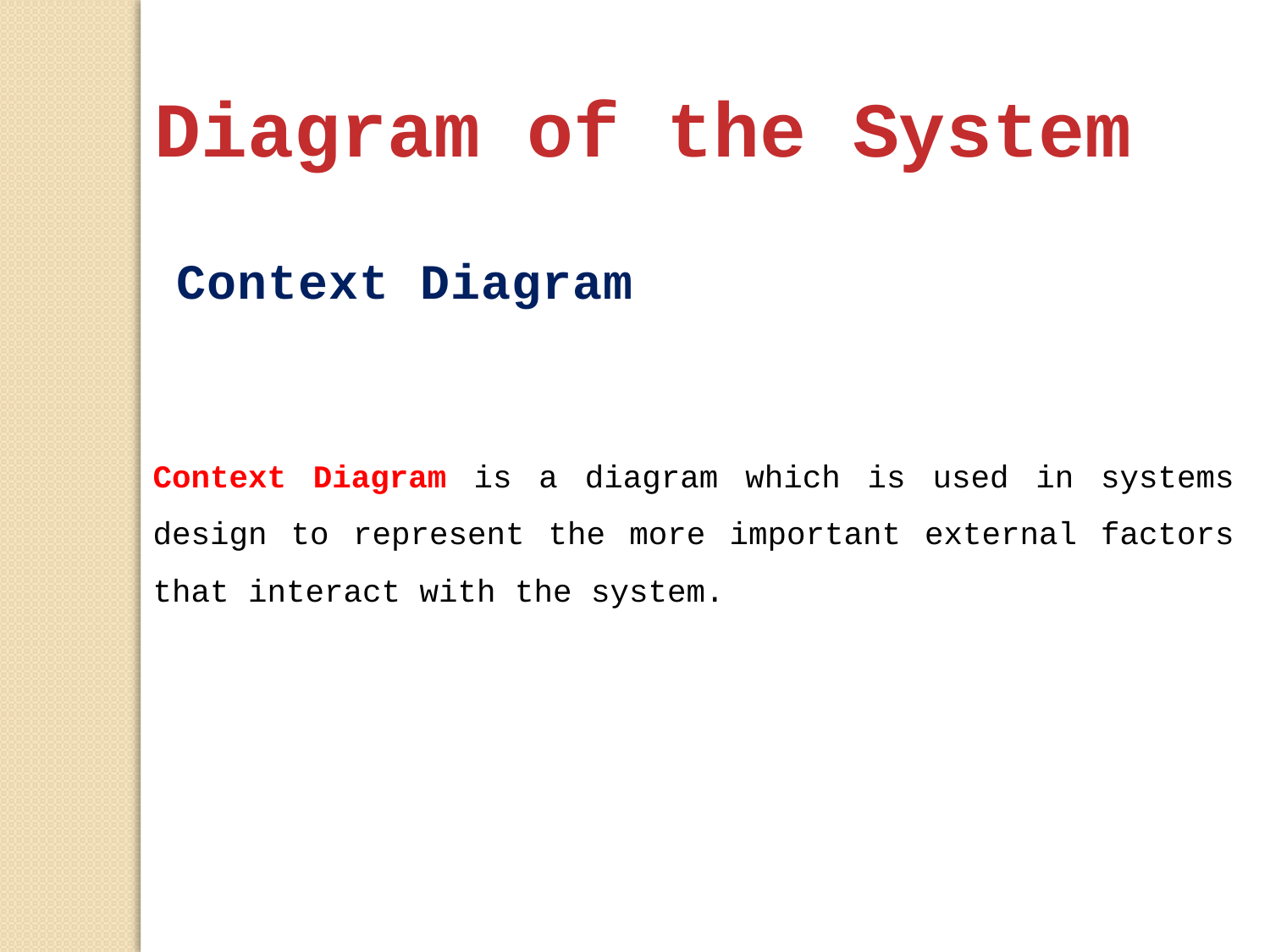

Diagram of the System
Context Diagram
Context Diagram is a diagram which is used in systems design to represent the more important external factors that interact with the system.